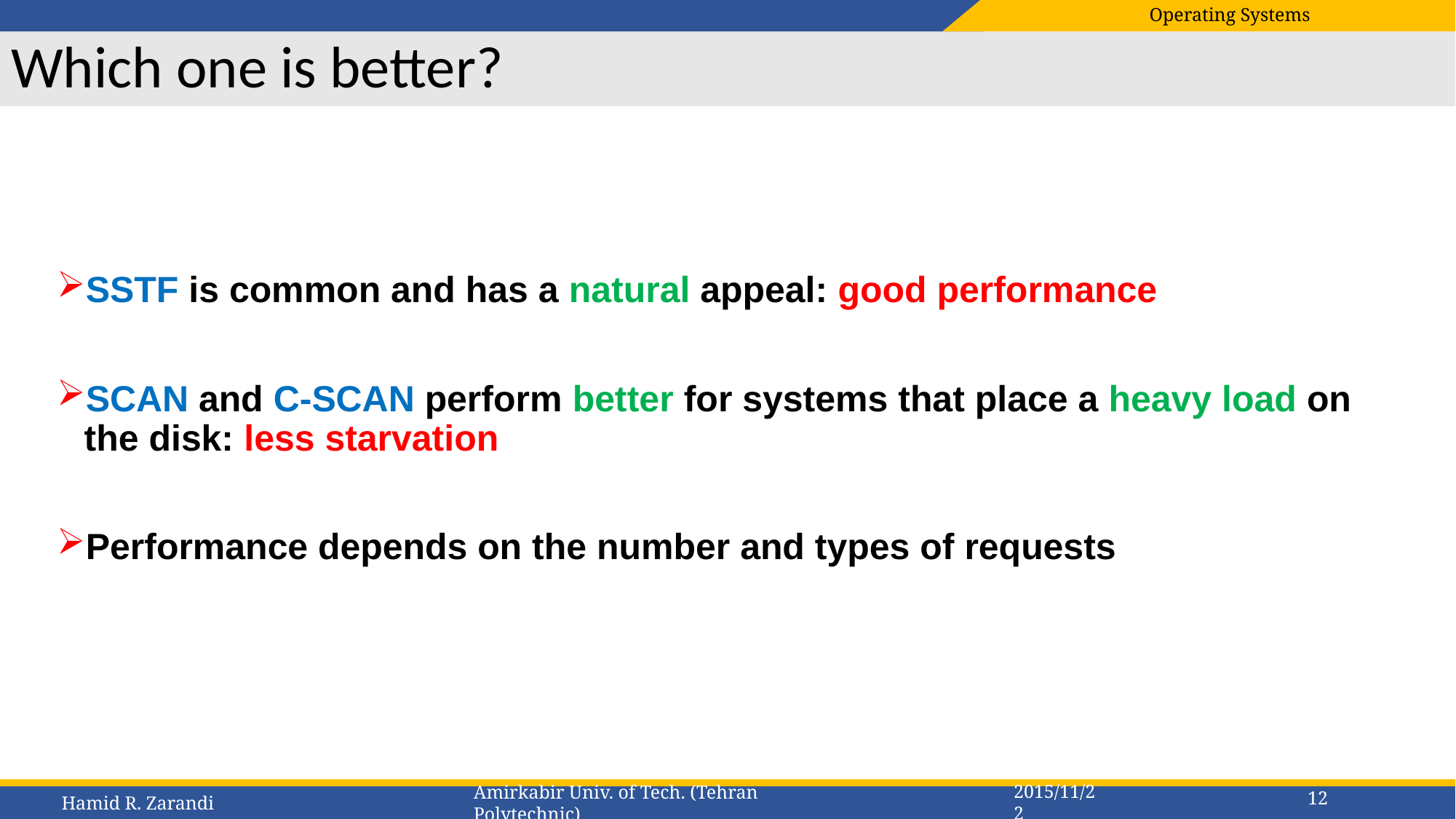

# Which one is better?

SSTF is common and has a natural appeal: good performance

SCAN and C-SCAN perform better for systems that place a heavy load on the disk: less starvation

Performance depends on the number and types of requests